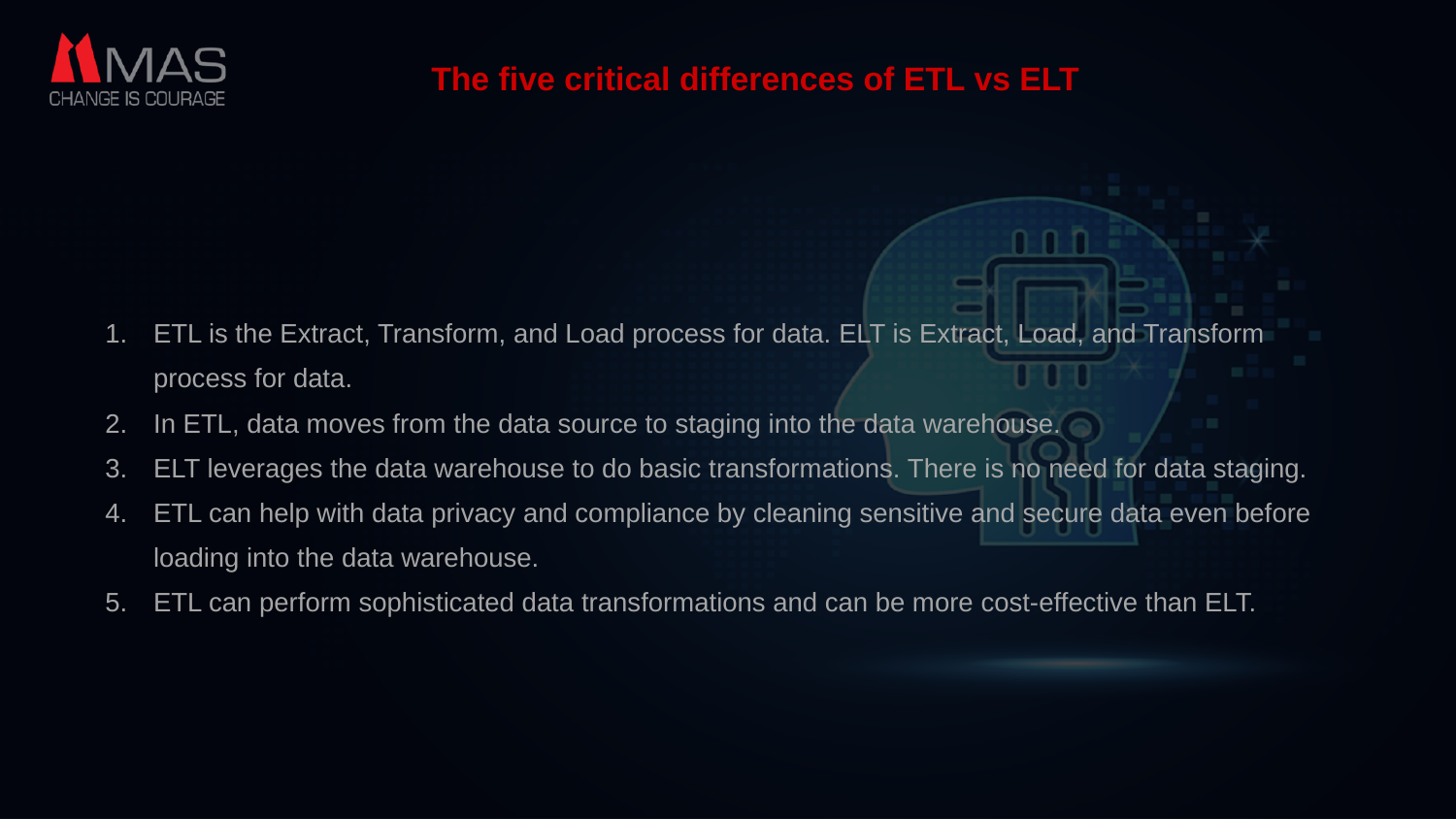

# The five critical differences of ETL vs ELT

ETL is the Extract, Transform, and Load process for data. ELT is Extract, Load, and Transform process for data.
In ETL, data moves from the data source to staging into the data warehouse.
ELT leverages the data warehouse to do basic transformations. There is no need for data staging.
ETL can help with data privacy and compliance by cleaning sensitive and secure data even before loading into the data warehouse.
ETL can perform sophisticated data transformations and can be more cost-effective than ELT.